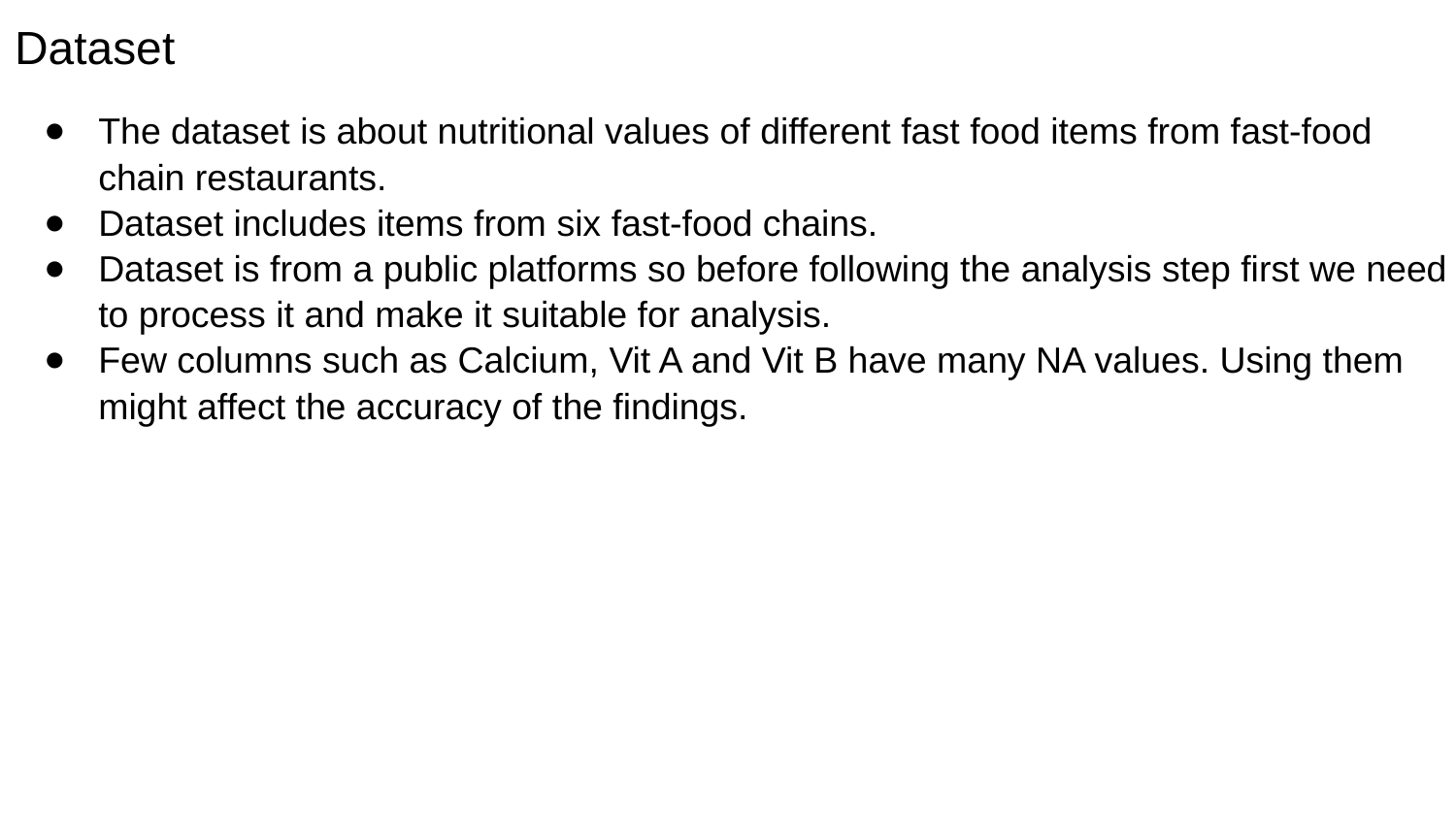

# Dataset
The dataset is about nutritional values of different fast food items from fast-food chain restaurants.
Dataset includes items from six fast-food chains.
Dataset is from a public platforms so before following the analysis step first we need to process it and make it suitable for analysis.
Few columns such as Calcium, Vit A and Vit B have many NA values. Using them might affect the accuracy of the findings.